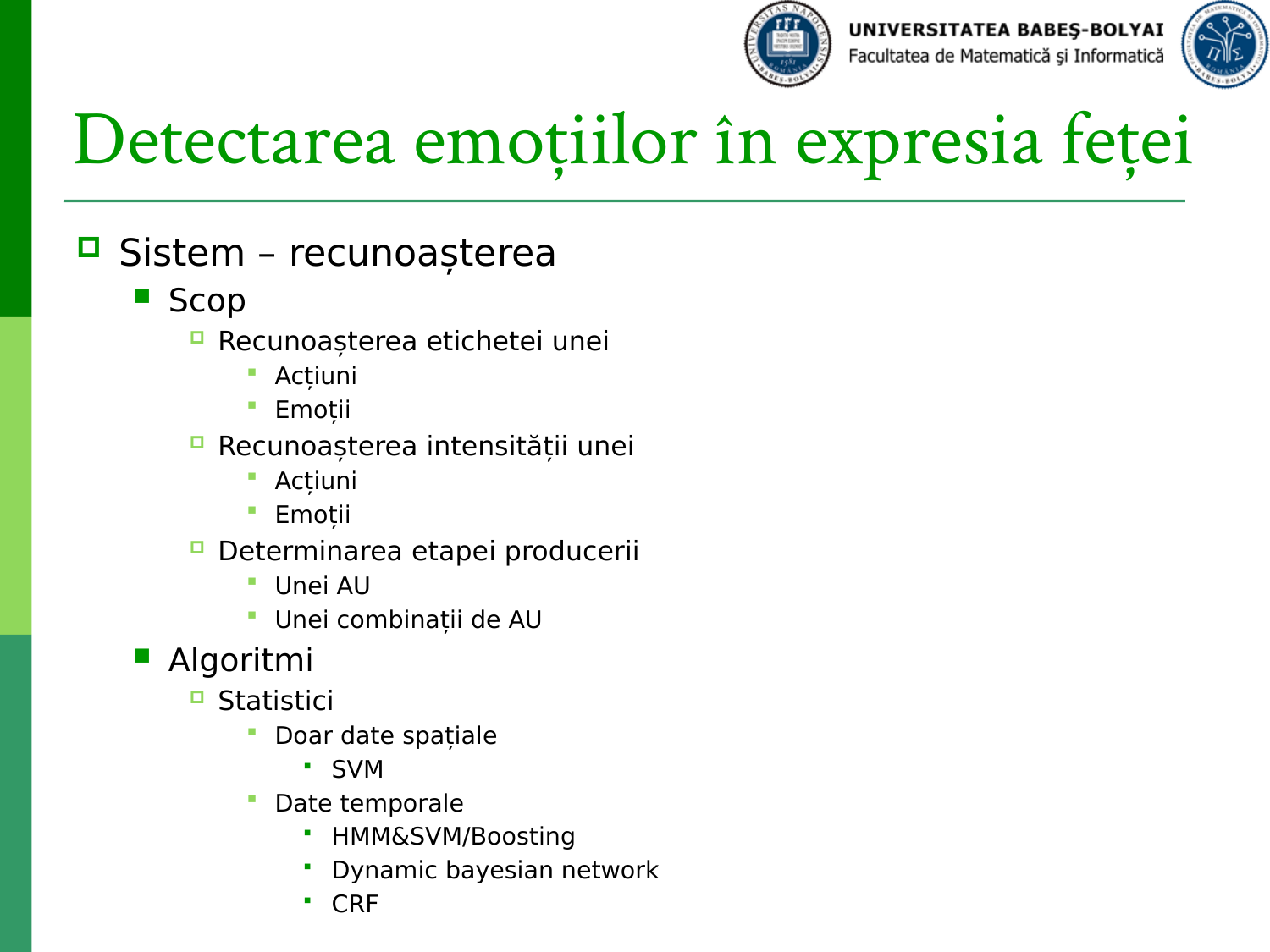

# Detectarea emoțiilor în expresia feței
Sistem – recunoașterea
Scop
Recunoașterea etichetei unei
Acțiuni
Emoții
Recunoașterea intensității unei
Acțiuni
Emoții
Determinarea etapei producerii
Unei AU
Unei combinații de AU
Algoritmi
Statistici
Doar date spațiale
SVM
Date temporale
HMM&SVM/Boosting
Dynamic bayesian network
CRF